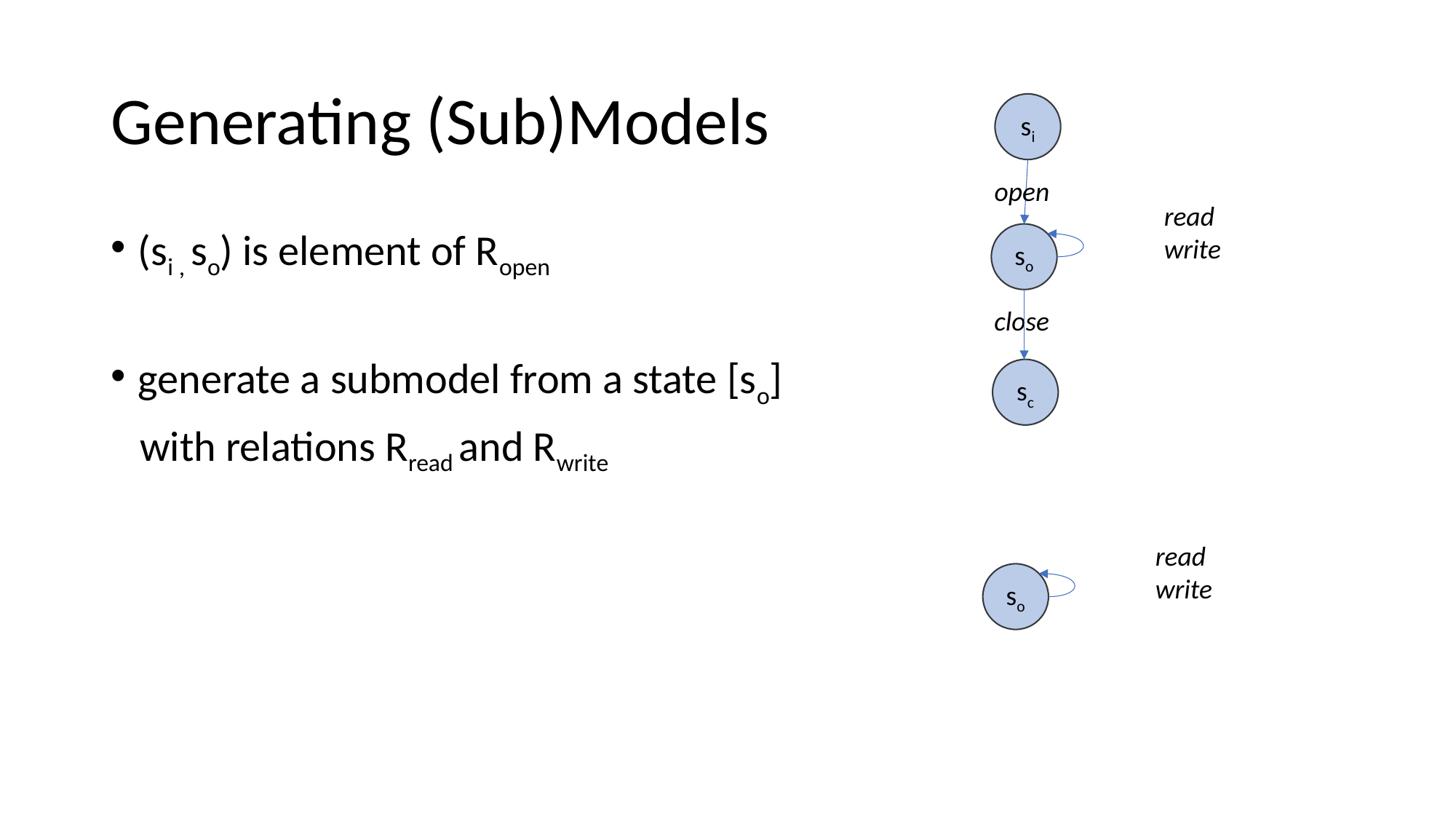

# Generating (Sub)Models
si
open
read
write
(si , so) is element of Ropen

generate a submodel from a state [so]
   with relations Rread and Rwrite

so
close
sc
read
write
so